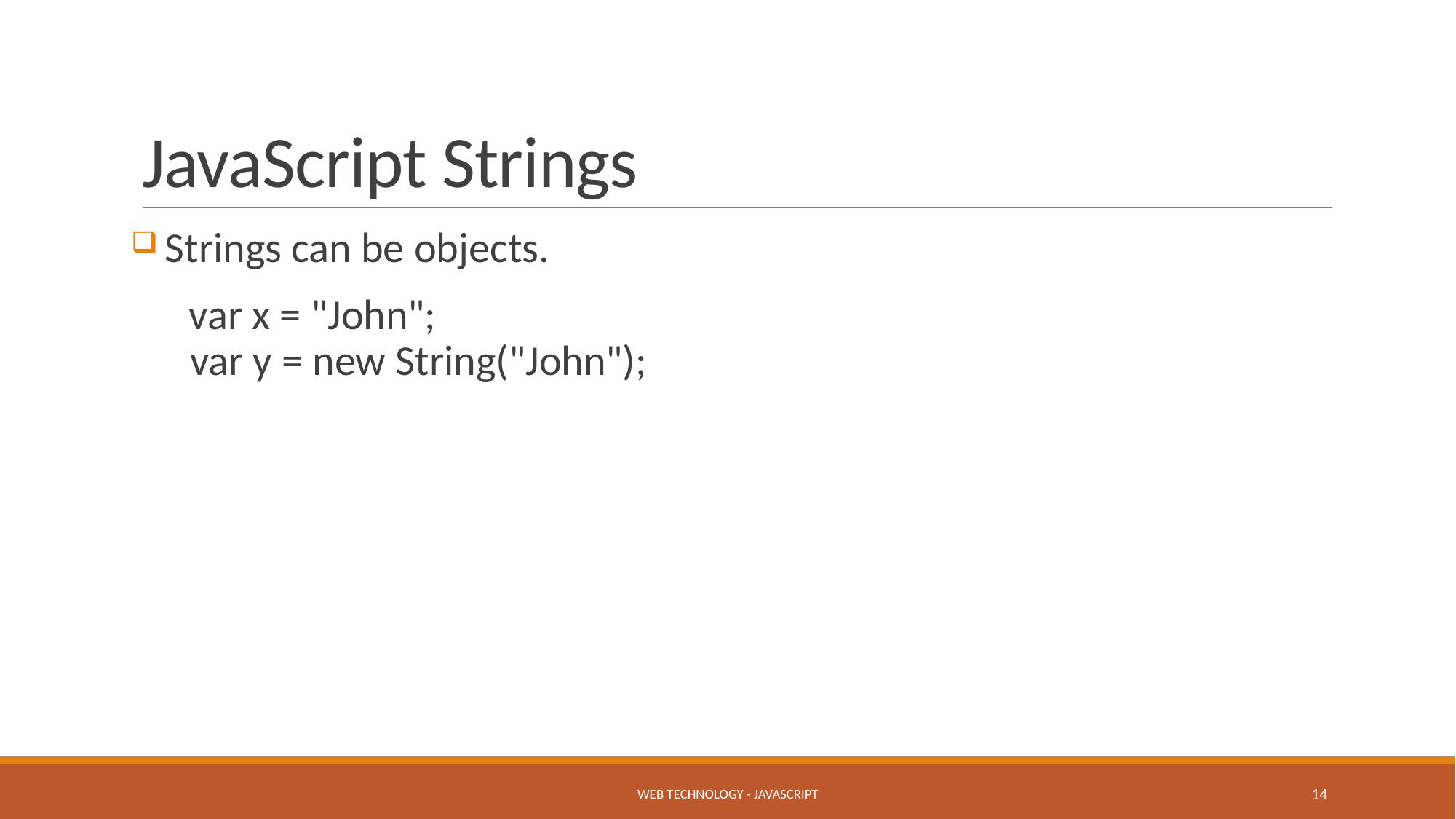

# JavaScript Strings
 Strings can be objects.
      var x = "John";
     var y = new String("John");

Web Technology - JavaScript
14